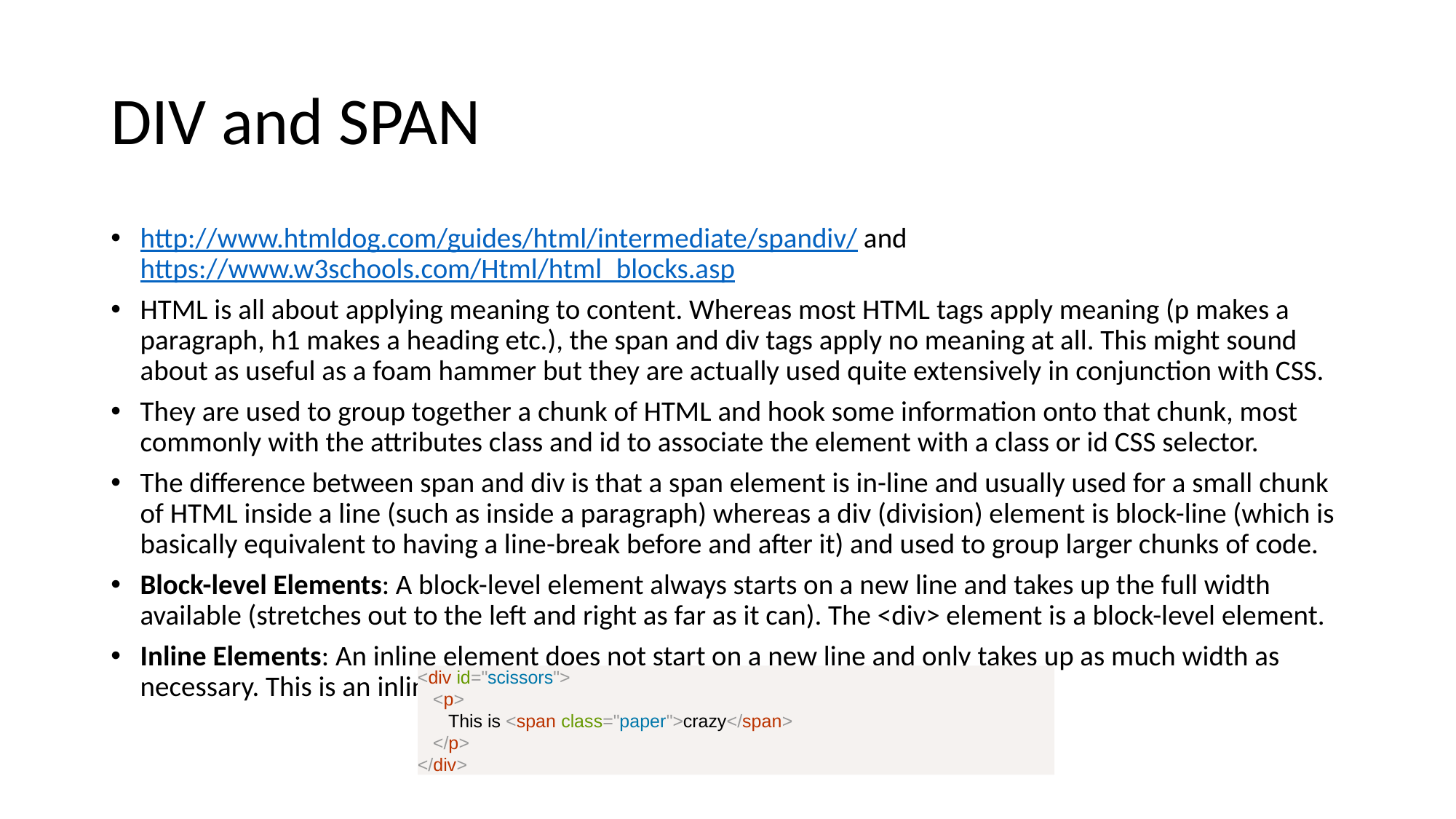

# DIV and SPAN
http://www.htmldog.com/guides/html/intermediate/spandiv/ and https://www.w3schools.com/Html/html_blocks.asp
HTML is all about applying meaning to content. Whereas most HTML tags apply meaning (p makes a paragraph, h1 makes a heading etc.), the span and div tags apply no meaning at all. This might sound about as useful as a foam hammer but they are actually used quite extensively in conjunction with CSS.
They are used to group together a chunk of HTML and hook some information onto that chunk, most commonly with the attributes class and id to associate the element with a class or id CSS selector.
The difference between span and div is that a span element is in-line and usually used for a small chunk of HTML inside a line (such as inside a paragraph) whereas a div (division) element is block-line (which is basically equivalent to having a line-break before and after it) and used to group larger chunks of code.
Block-level Elements: A block-level element always starts on a new line and takes up the full width available (stretches out to the left and right as far as it can). The <div> element is a block-level element.
Inline Elements: An inline element does not start on a new line and only takes up as much width as necessary. This is an inline <span> element inside a paragraph.

<div id="scissors">
   <p>
      This is <span class="paper">crazy</span>
   </p>
</div>